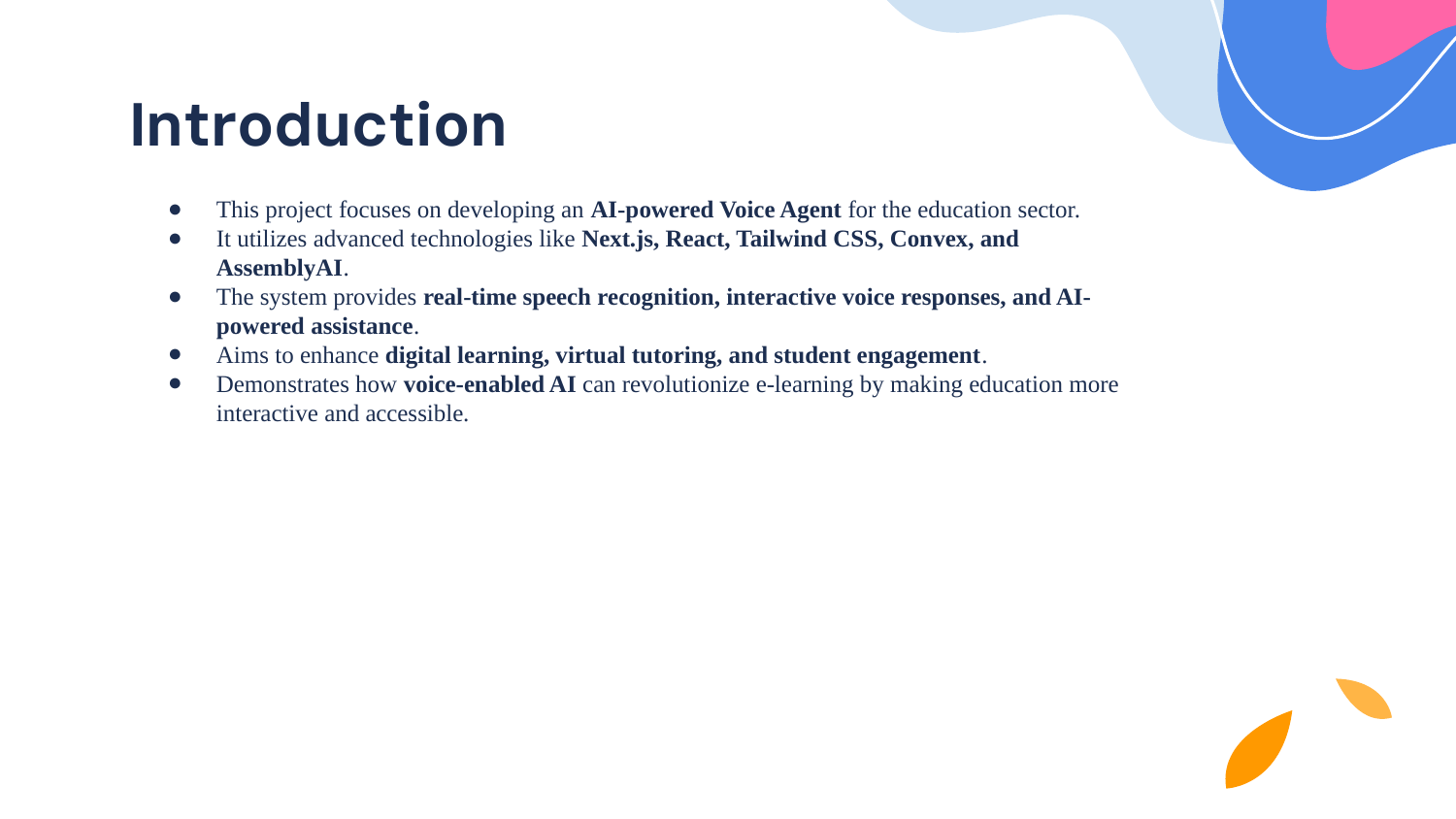

# Introduction
This project focuses on developing an AI-powered Voice Agent for the education sector.
It utilizes advanced technologies like Next.js, React, Tailwind CSS, Convex, and AssemblyAI.
The system provides real-time speech recognition, interactive voice responses, and AI-powered assistance.
Aims to enhance digital learning, virtual tutoring, and student engagement.
Demonstrates how voice-enabled AI can revolutionize e-learning by making education more interactive and accessible.